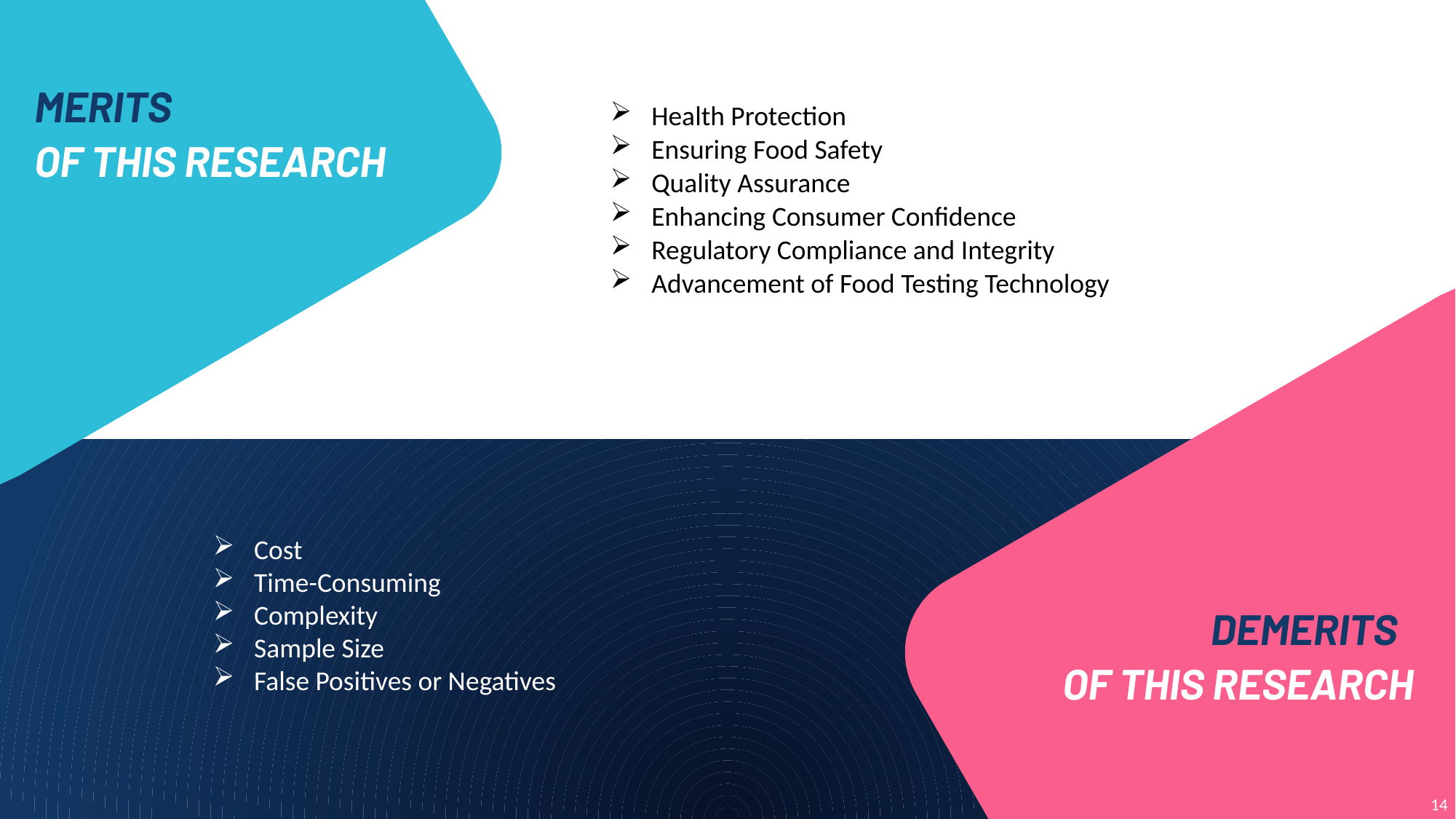

MERITS
OF THIS RESEARCH

Health Protection
Ensuring Food Safety
Quality Assurance
Enhancing Consumer Confidence
Regulatory Compliance and Integrity
Advancement of Food Testing Technology

Cost
Time-Consuming
Complexity
Sample Size
False Positives or Negatives

DEMERITS
OF THIS RESEARCH

14